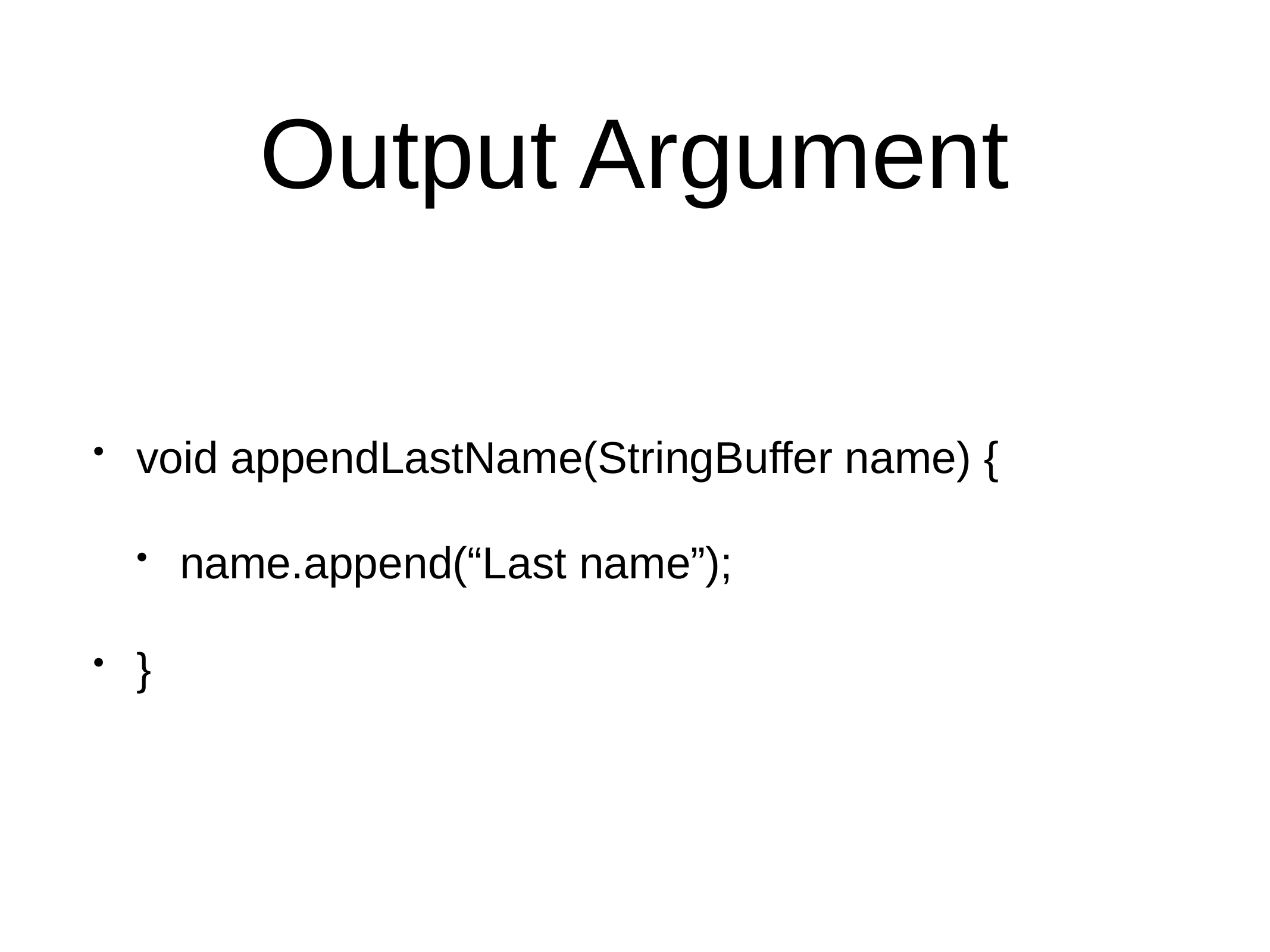

# Output Argument
void appendLastName(StringBuffer name) {
name.append(“Last name”);
}